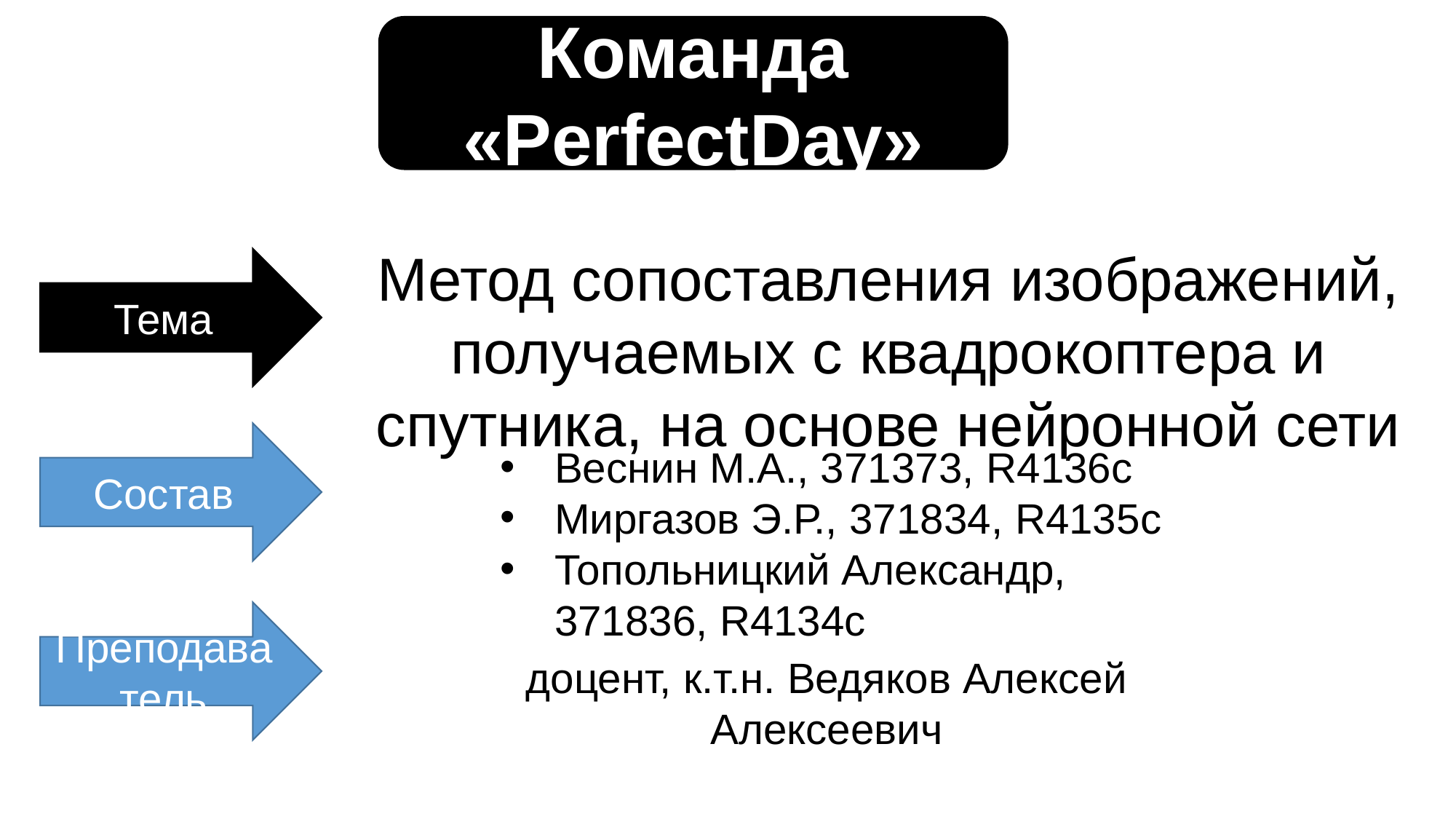

Команда «PerfectDay»
Метод сопоставления изображений, получаемых с квадрокоптера и спутника, на основе нейронной сети
Тема
Состав
Веснин М.А., 371373, R4136c
Миргазов Э.Р., 371834, R4135c
Топольницкий Александр, 371836, R4134c
Преподаватель
доцент, к.т.н. Ведяков Алексей Алексеевич